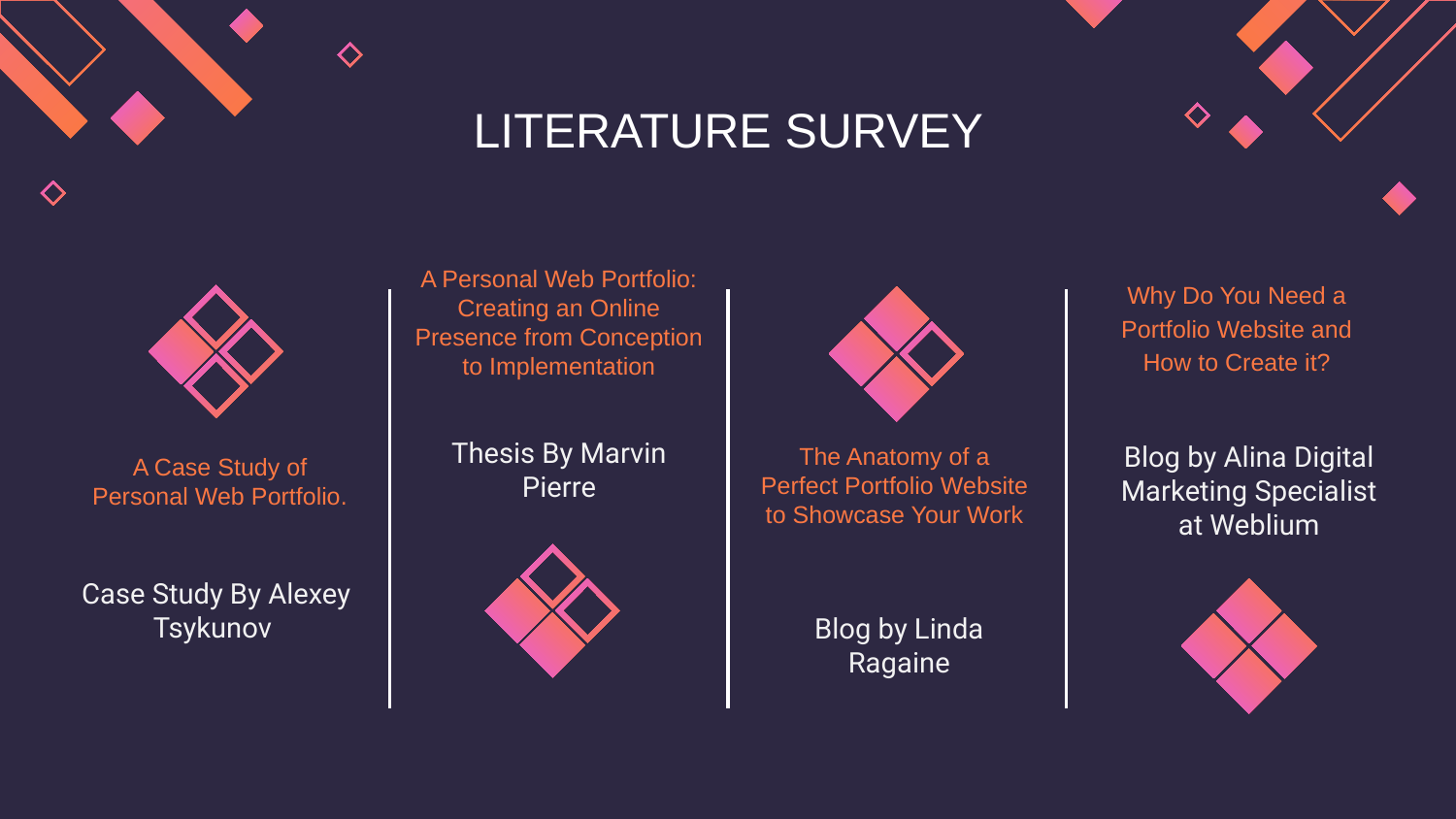

# LITERATURE SURVEY
A Personal Web Portfolio: Creating an Online Presence from Conception to Implementation
Why Do You Need a Portfolio Website and How to Create it?

Thesis By Marvin Pierre
Blog by Alina Digital Marketing Specialist at Weblium
The Anatomy of a Perfect Portfolio Website to Showcase Your Work
A Case Study of Personal Web Portfolio.

Case Study By Alexey Tsykunov

Blog by Linda Ragaine